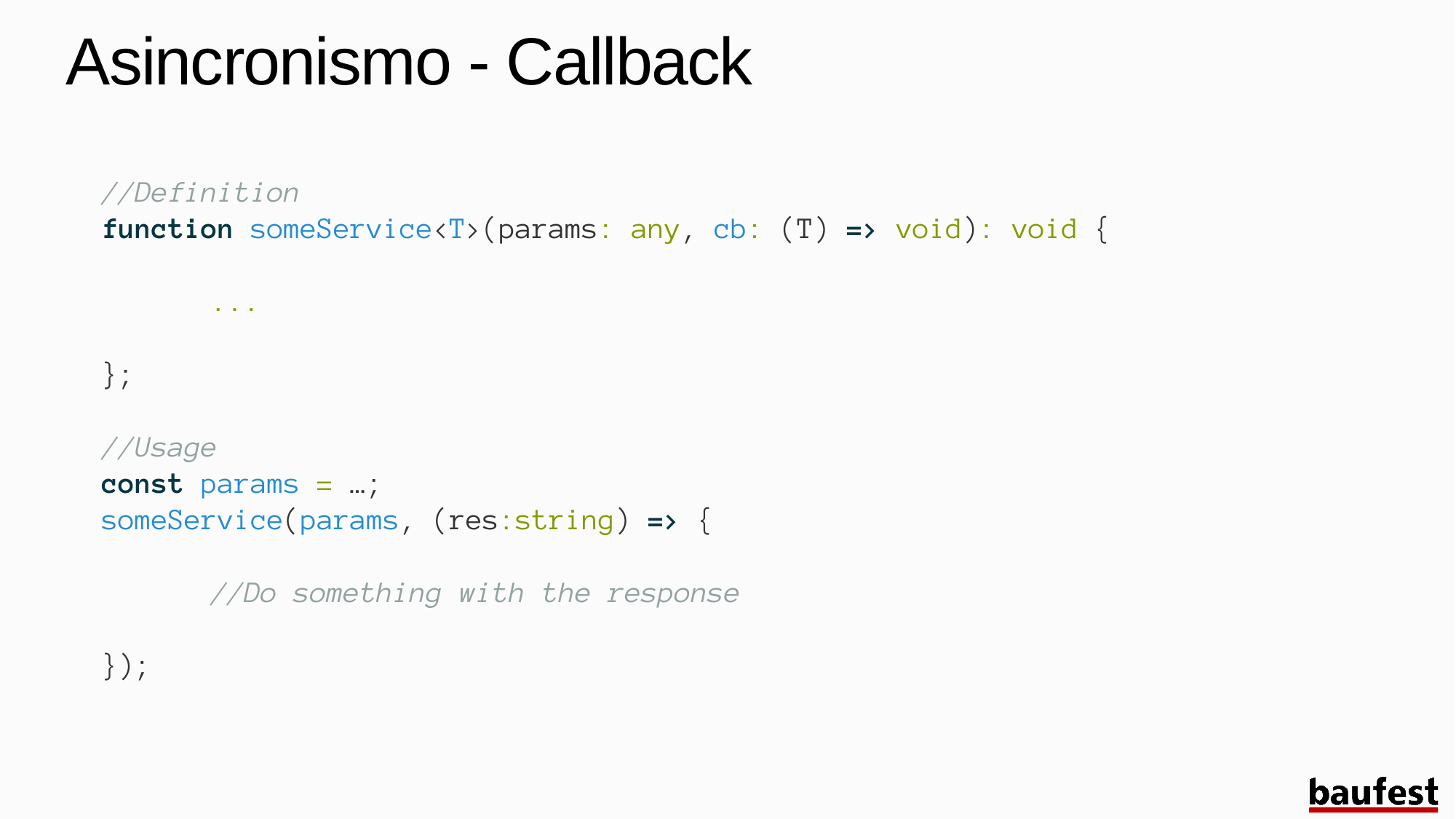

# Asincronismo - Callback
//Definition
function someService<T>(params: any, cb: (T) => void): void {

	...

};
//Usage
const params = …;
someService(params, (res:string) => {

	//Do something with the response

});